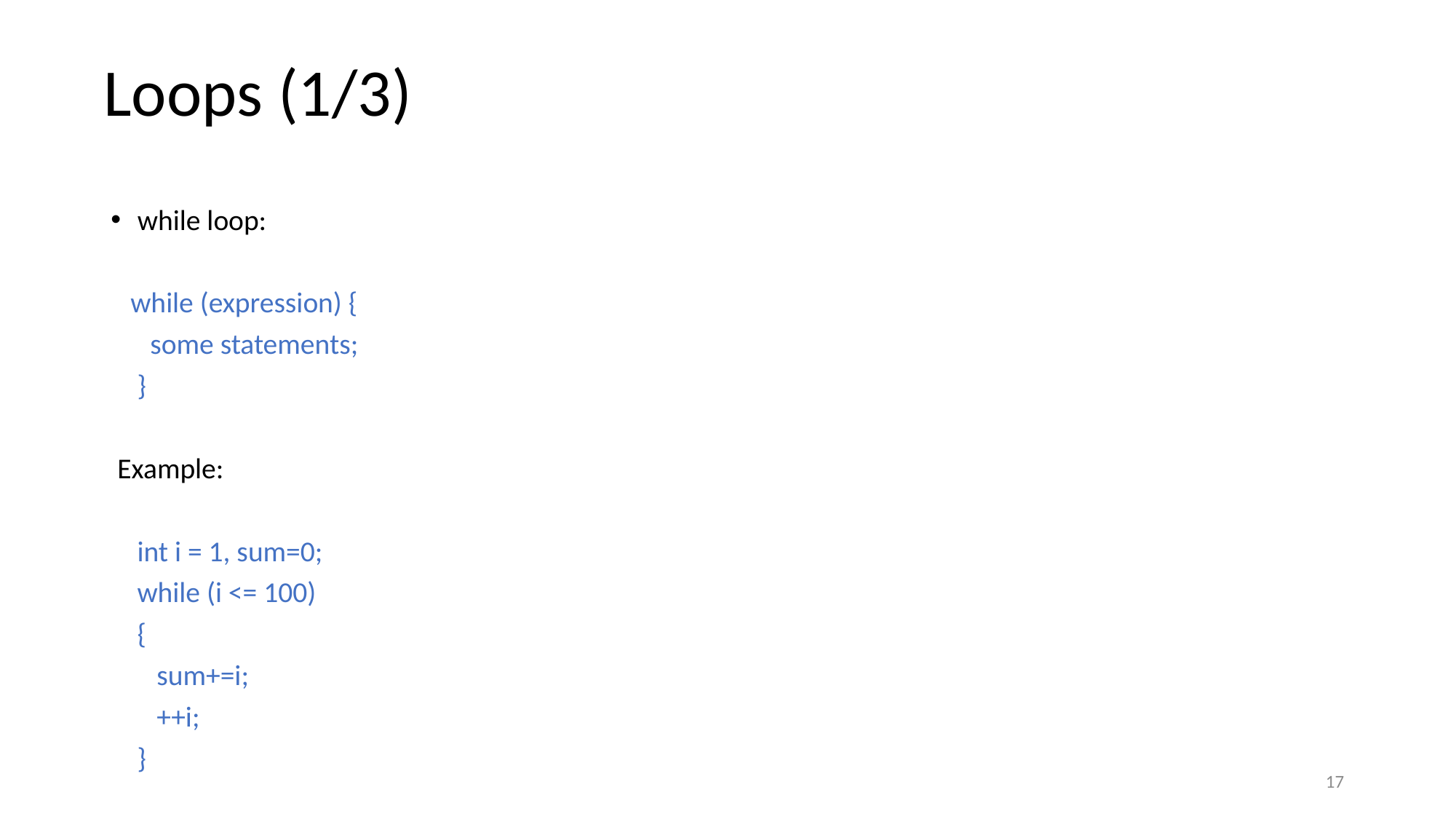

# Loops (1/3)

while loop:

   while (expression) {
      some statements;
    }

 Example:

    int i = 1, sum=0;
    while (i <= 100)
    {
       sum+=i;
       ++i;
    }

17